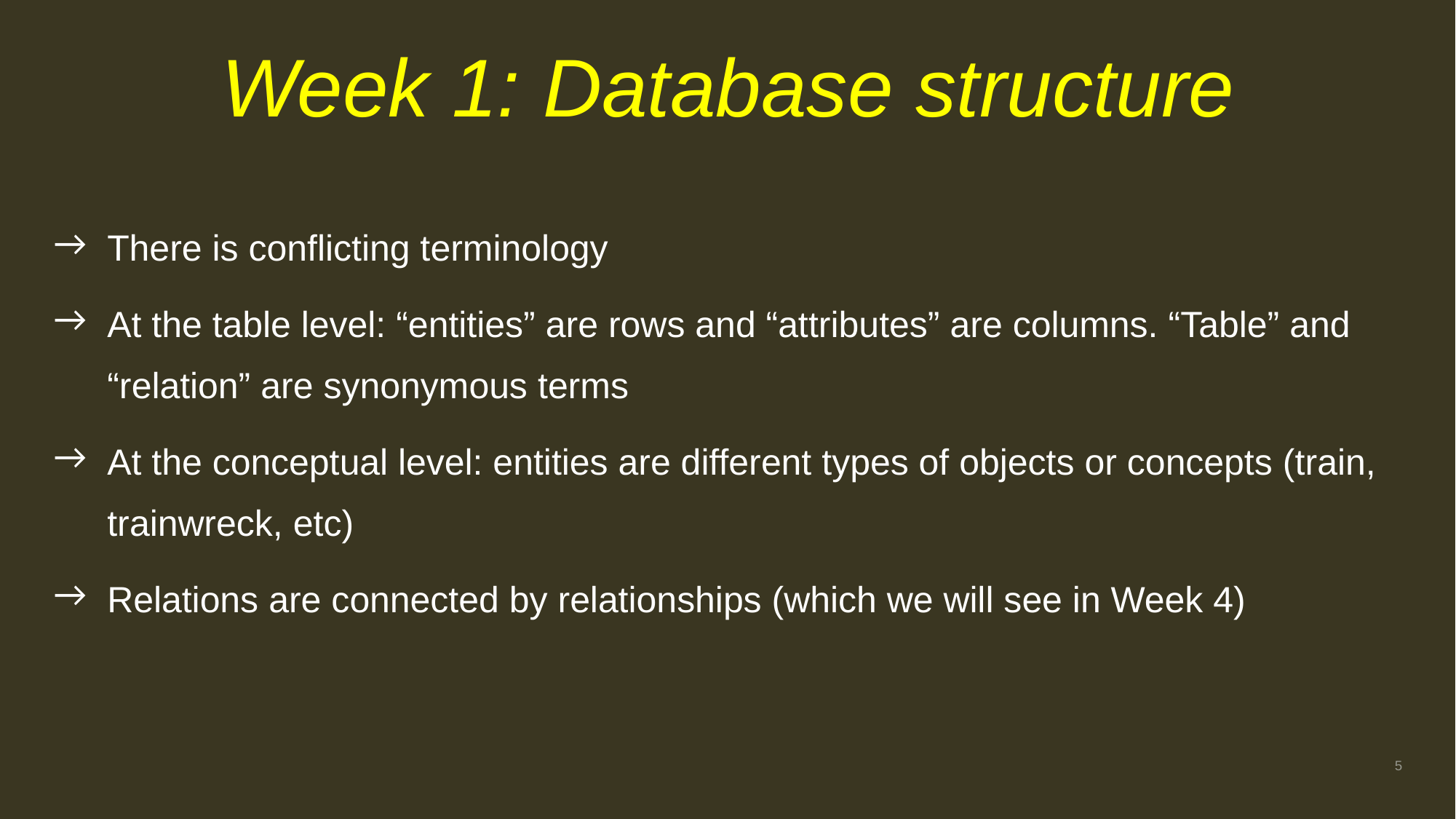

# Week 1: Database structure
There is conflicting terminology
At the table level: “entities” are rows and “attributes” are columns. “Table” and “relation” are synonymous terms
At the conceptual level: entities are different types of objects or concepts (train, trainwreck, etc)
Relations are connected by relationships (which we will see in Week 4)
5